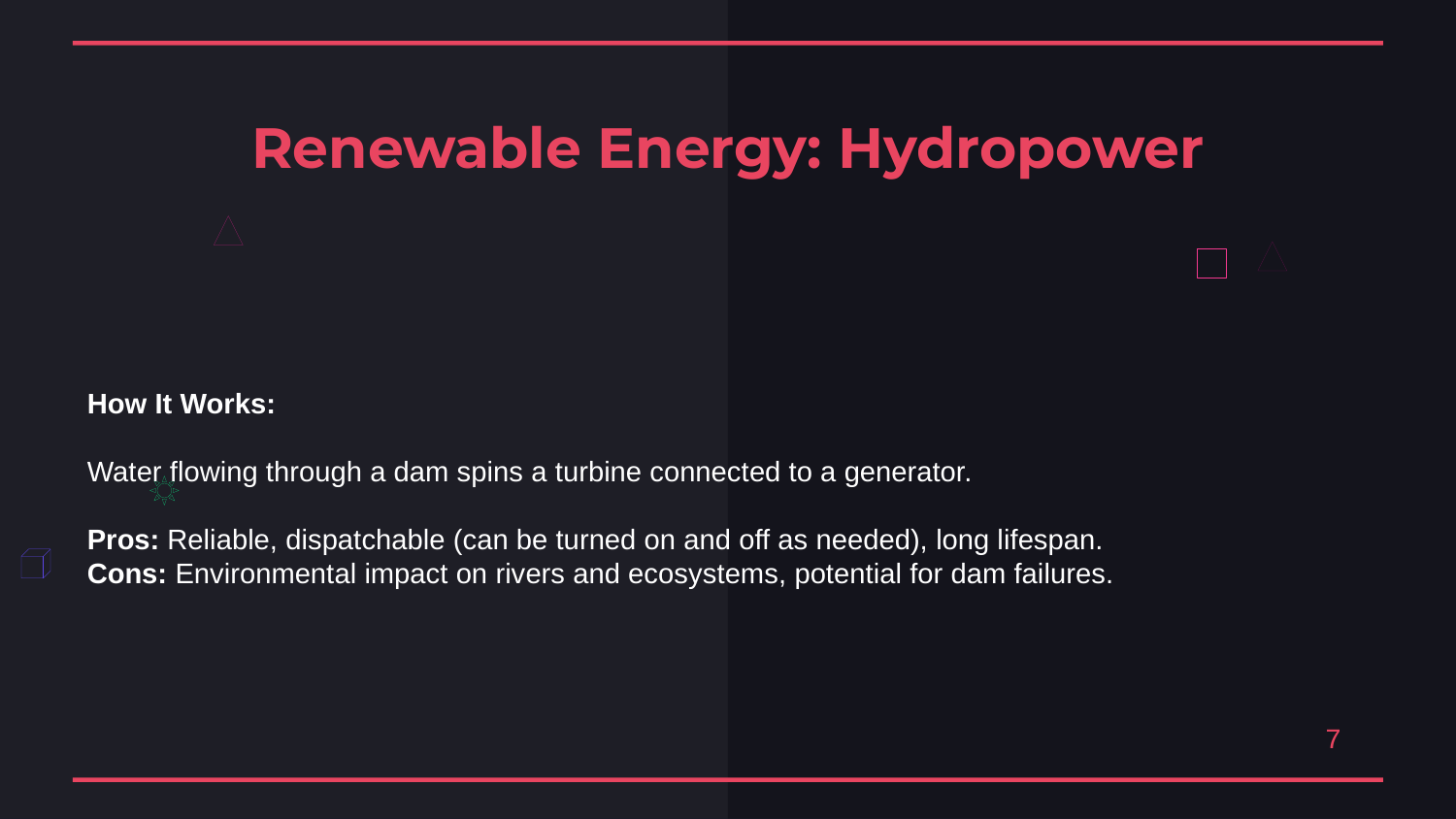

Renewable Energy: Hydropower

How It Works:

Water flowing through a dam spins a turbine connected to a generator.

Pros: Reliable, dispatchable (can be turned on and off as needed), long lifespan.
Cons: Environmental impact on rivers and ecosystems, potential for dam failures.

7